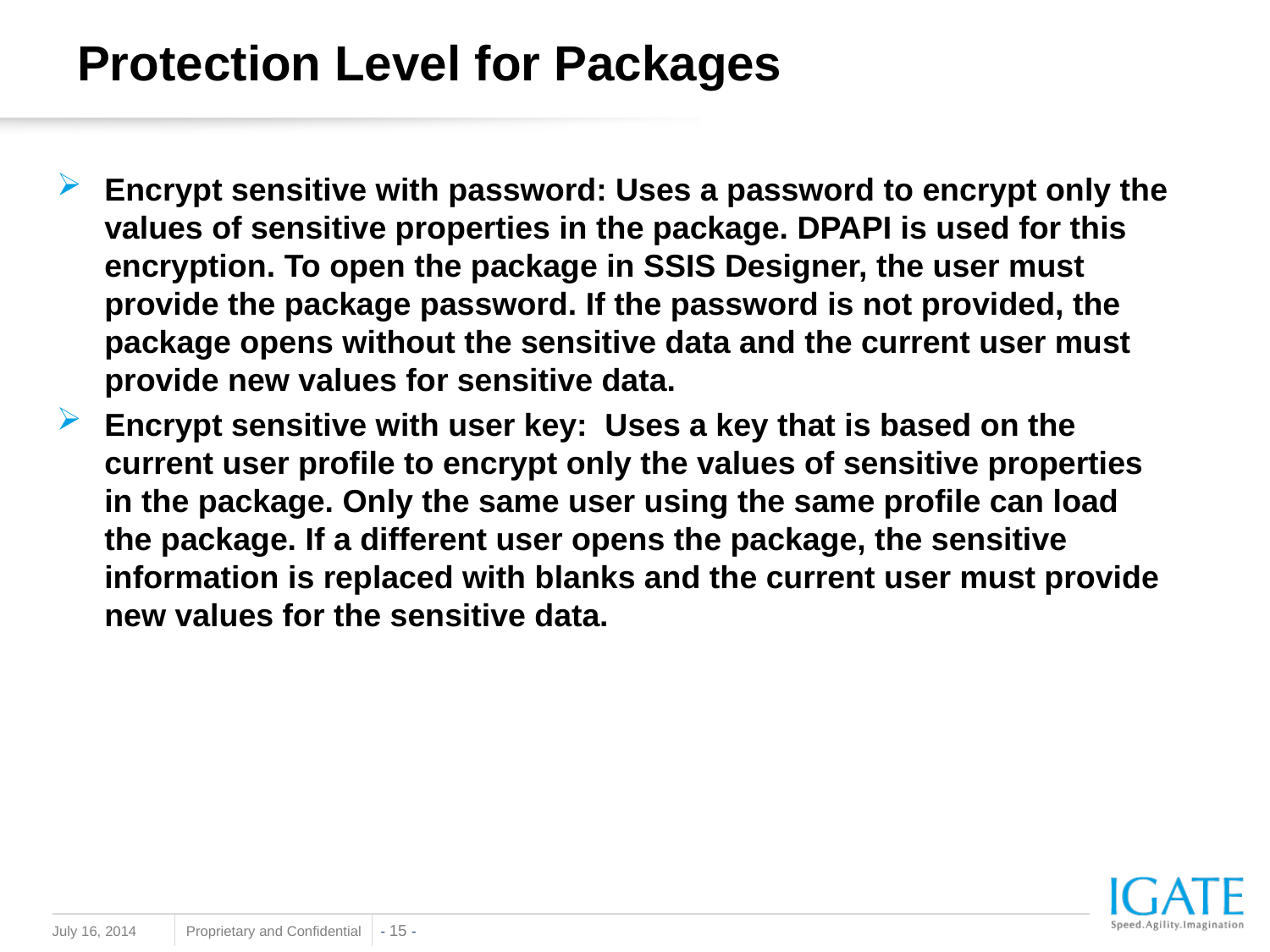

Protection Level for Packages
Encrypt sensitive with password: Uses a password to encrypt only the values of sensitive properties in the package. DPAPI is used for this encryption. To open the package in SSIS Designer, the user must provide the package password. If the password is not provided, the package opens without the sensitive data and the current user must provide new values for sensitive data.
Encrypt sensitive with user key:  Uses a key that is based on the current user profile to encrypt only the values of sensitive properties in the package. Only the same user using the same profile can load the package. If a different user opens the package, the sensitive information is replaced with blanks and the current user must provide new values for the sensitive data.